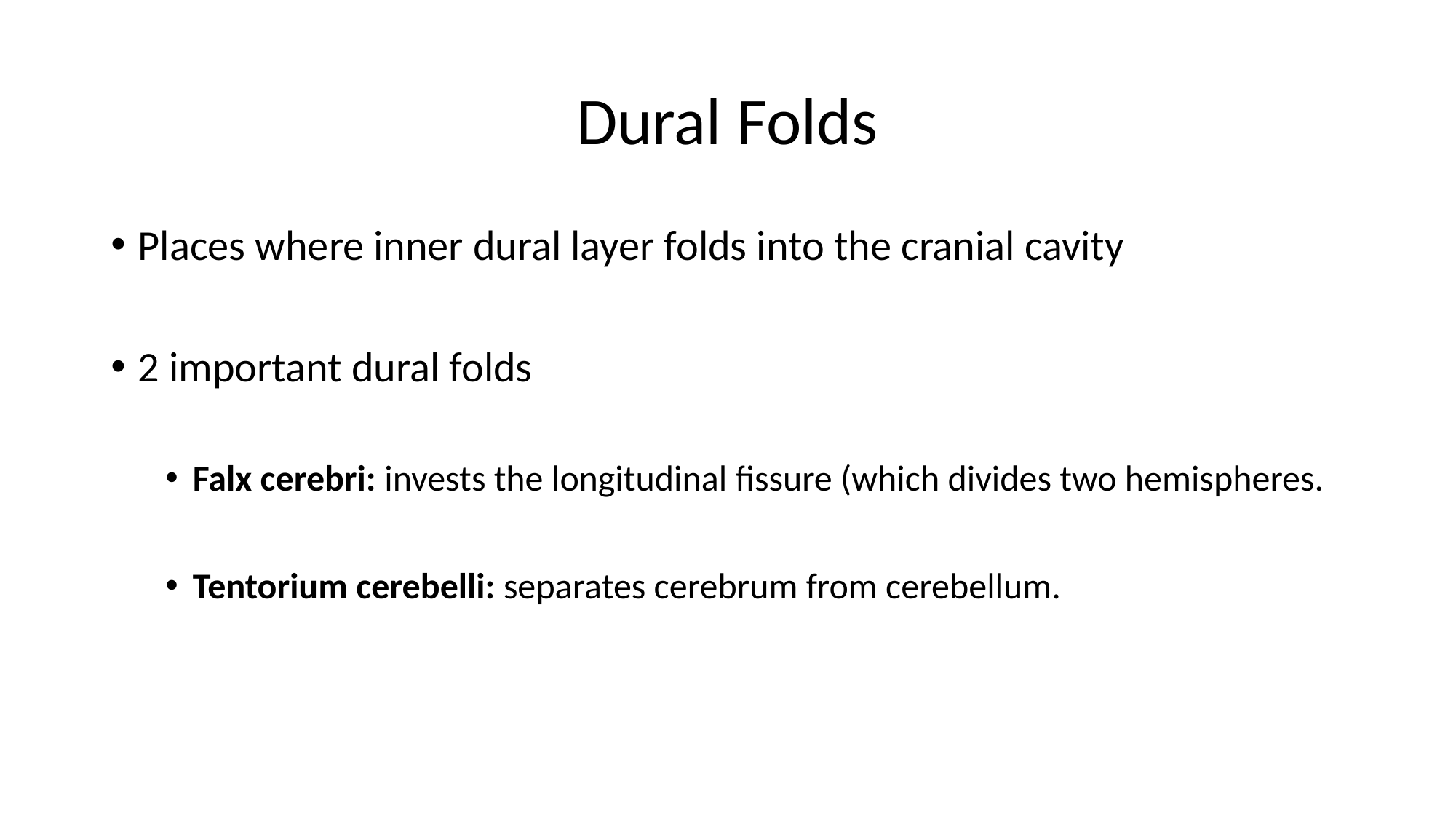

# Dural Folds
Places where inner dural layer folds into the cranial cavity

2 important dural folds

Falx cerebri: invests the longitudinal fissure (which divides two hemispheres.

Tentorium cerebelli: separates cerebrum from cerebellum.